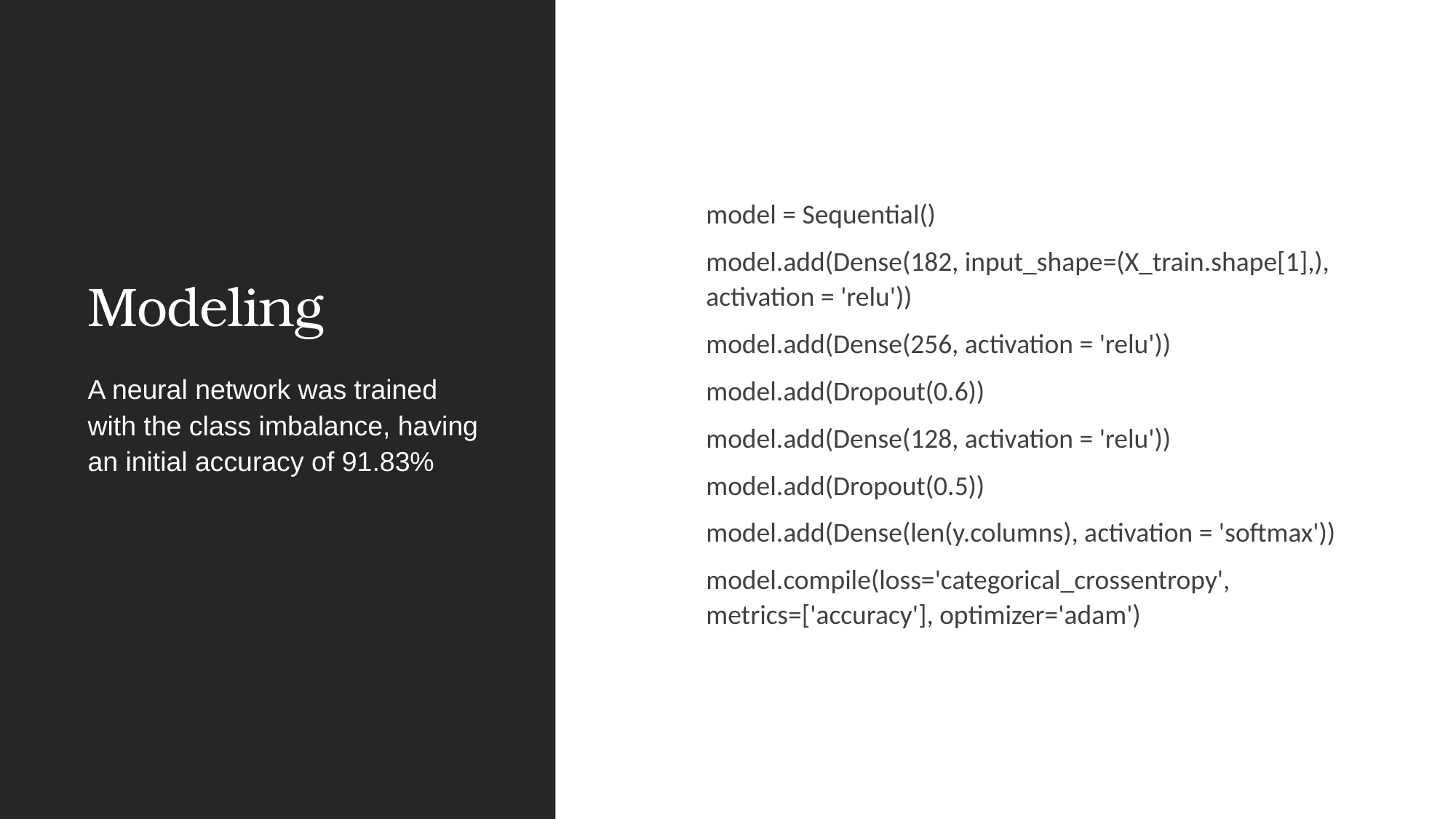

# Modeling

model = Sequential()
model.add(Dense(182, input_shape=(X_train.shape[1],), activation = 'relu'))
model.add(Dense(256, activation = 'relu'))
model.add(Dropout(0.6))
model.add(Dense(128, activation = 'relu'))
model.add(Dropout(0.5))
model.add(Dense(len(y.columns), activation = 'softmax'))
model.compile(loss='categorical_crossentropy', metrics=['accuracy'], optimizer='adam')

A neural network was trained with the class imbalance, having an initial accuracy of 91.83%